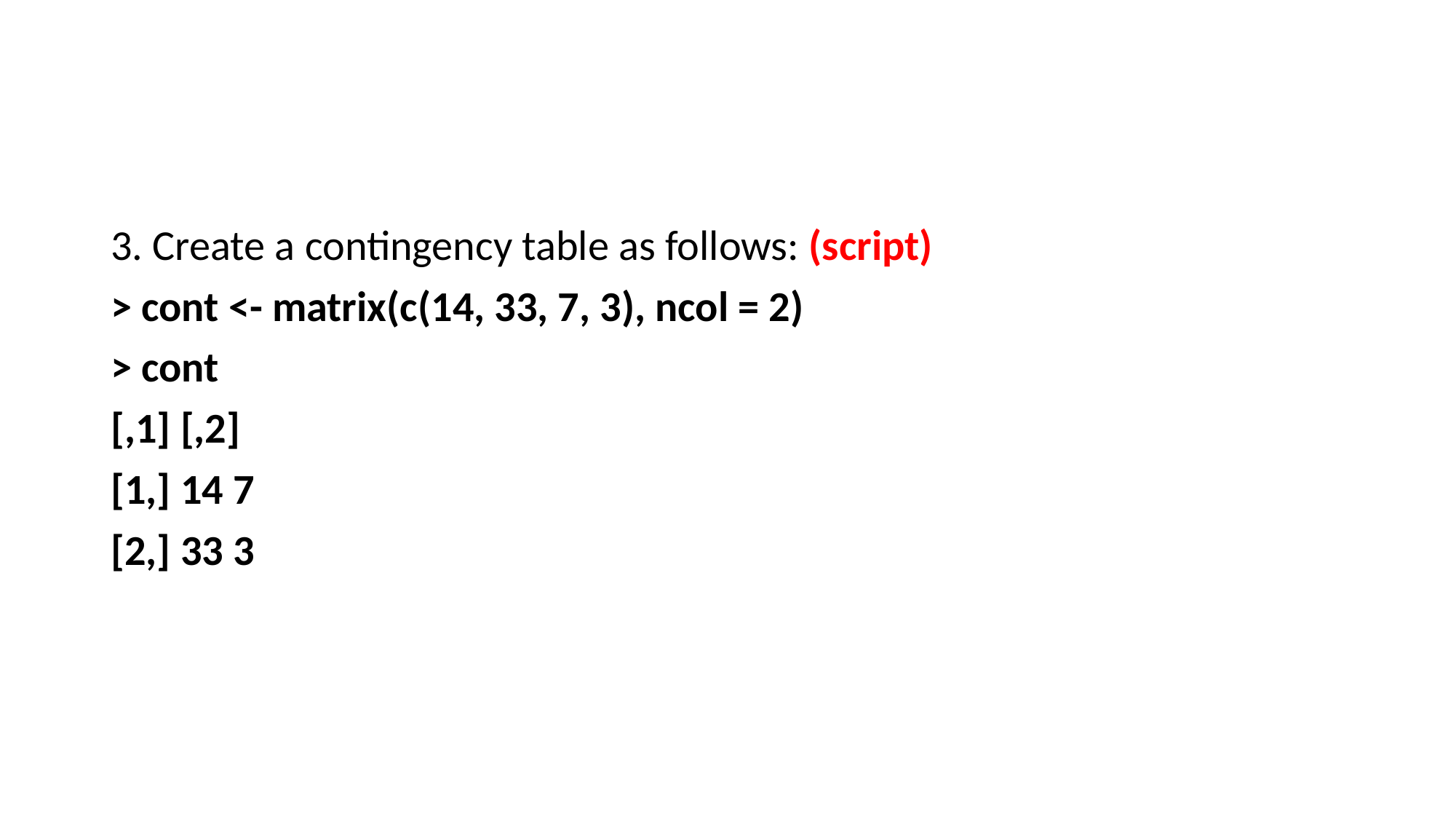

#
3. Create a contingency table as follows: (script)
> cont <- matrix(c(14, 33, 7, 3), ncol = 2)
> cont
[,1] [,2]
[1,] 14 7
[2,] 33 3